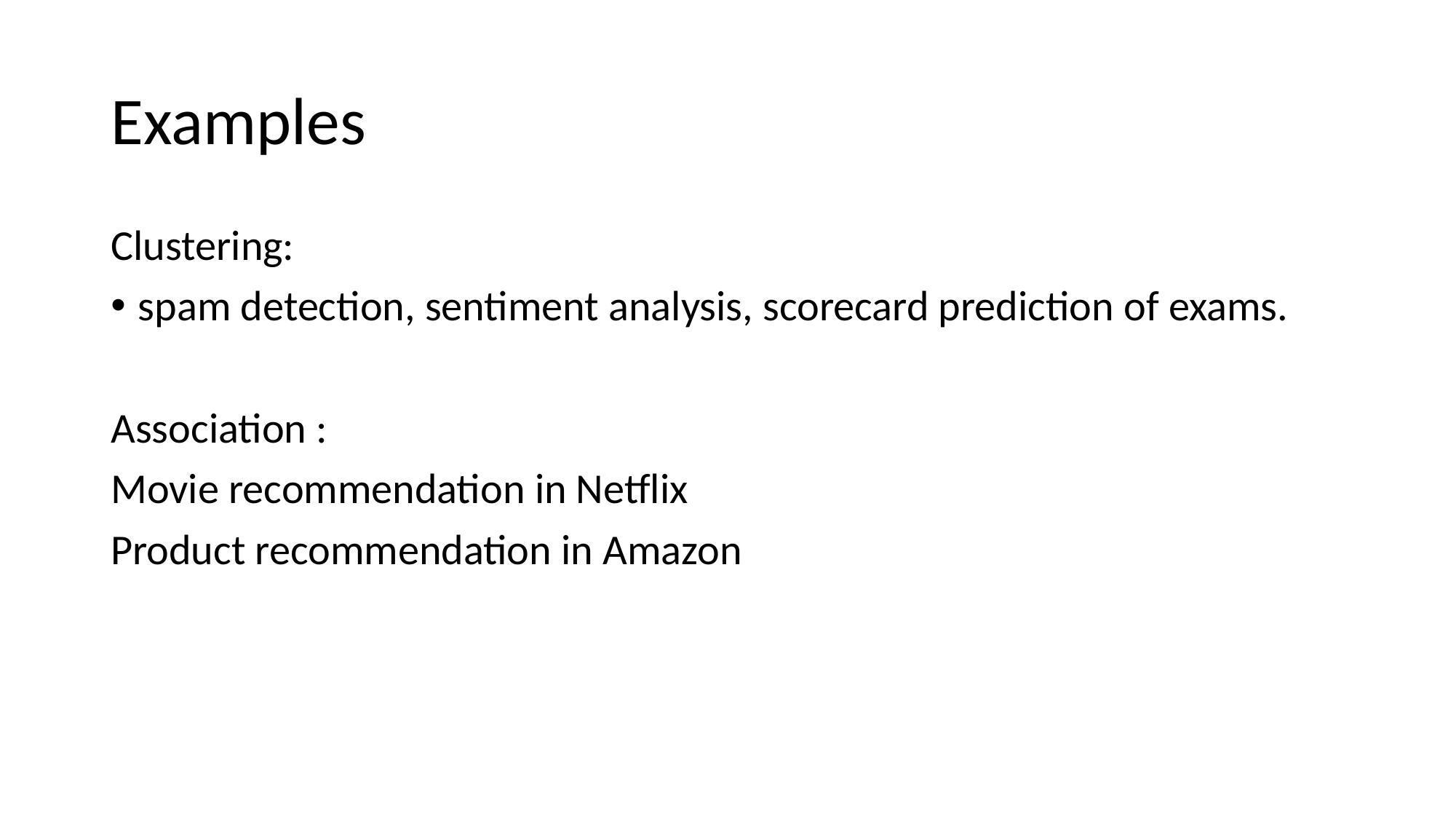

# Examples
Clustering:
spam detection, sentiment analysis, scorecard prediction of exams.

Association :
Movie recommendation in Netflix
Product recommendation in Amazon